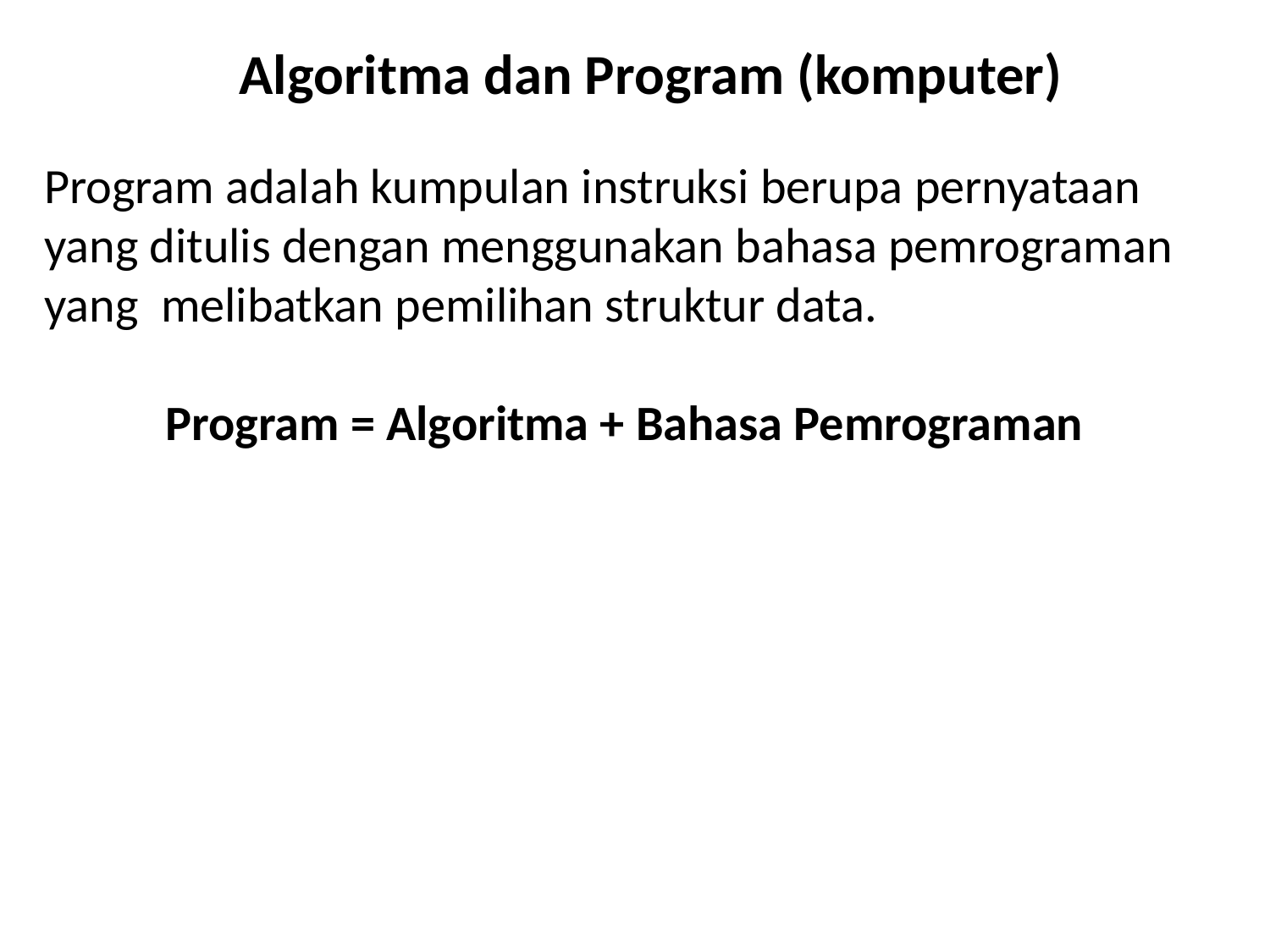

Algoritma dan Program (komputer)
Program adalah kumpulan instruksi berupa pernyataan yang ditulis dengan menggunakan bahasa pemrograman yang  melibatkan pemilihan struktur data.

Program = Algoritma + Bahasa Pemrograman